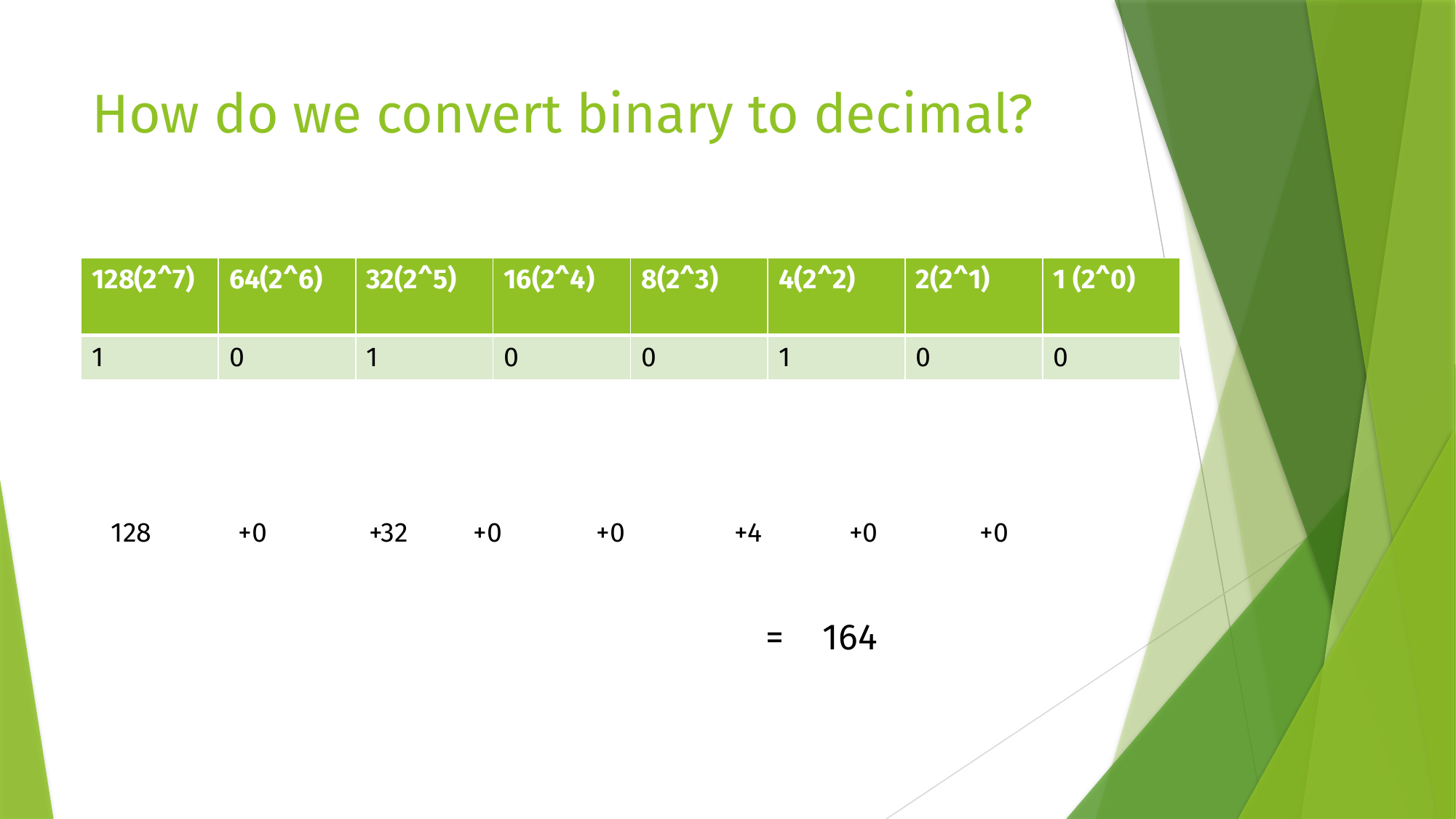

# How do we convert binary to decimal?
| 128(2^7) | 64(2^6) | 32(2^5) | 16(2^4) | 8(2^3) | 4(2^2) | 2(2^1) | 1 (2^0) |
| --- | --- | --- | --- | --- | --- | --- | --- |
| 1 | 0 | 1 | 0 | 0 | 1 | 0 | 0 |
128            +0              +32         +0             +0               +4            +0              +0

						=    164